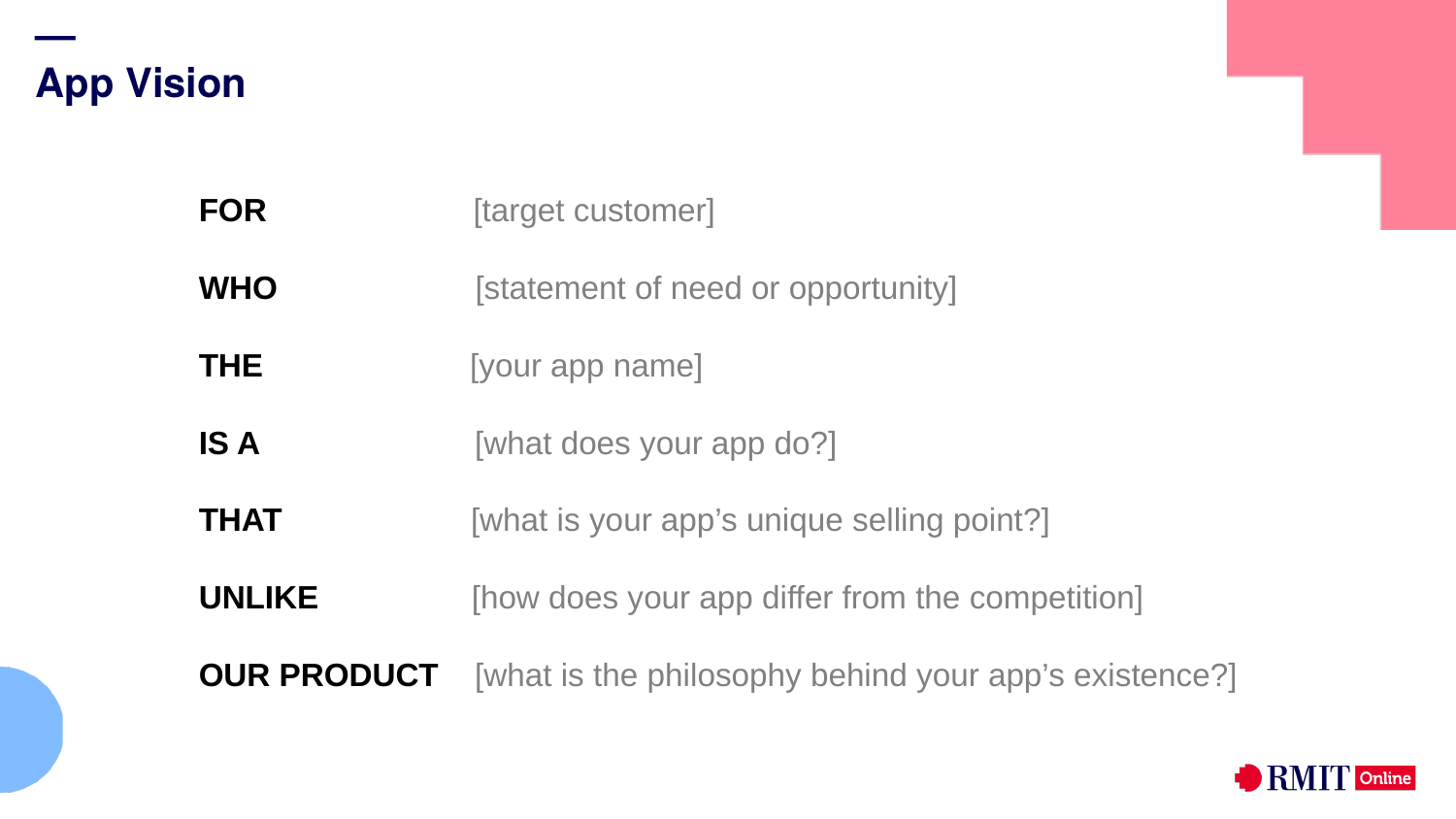

—
App Vision
FOR                       [target customer]

WHO                      [statement of need or opportunity]

THE                       [your app name]

IS A                        [what does your app do?]

THAT                     [what is your app’s unique selling point?]

UNLIKE                 [how does your app differ from the competition]

OUR PRODUCT    [what is the philosophy behind your app’s existence?]